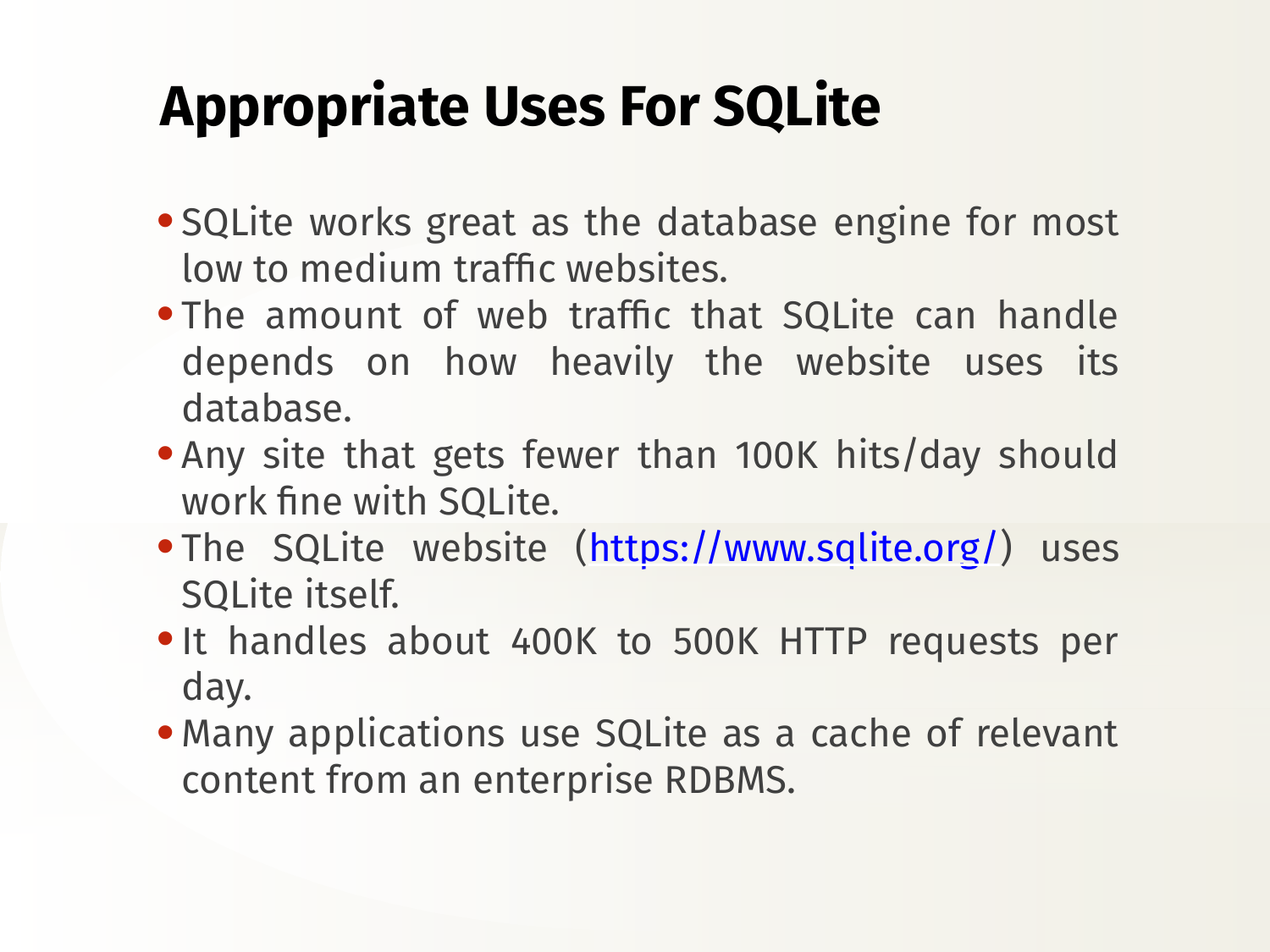

Appropriate Uses For SQLite
SQLite works great as the database engine for most low to medium traffic websites.
The amount of web traffic that SQLite can handle depends on how heavily the website uses its database.
Any site that gets fewer than 100K hits/day should work fine with SQLite.
The SQLite website (https://www.sqlite.org/) uses SQLite itself.
It handles about 400K to 500K HTTP requests per day.
Many applications use SQLite as a cache of relevant content from an enterprise RDBMS.